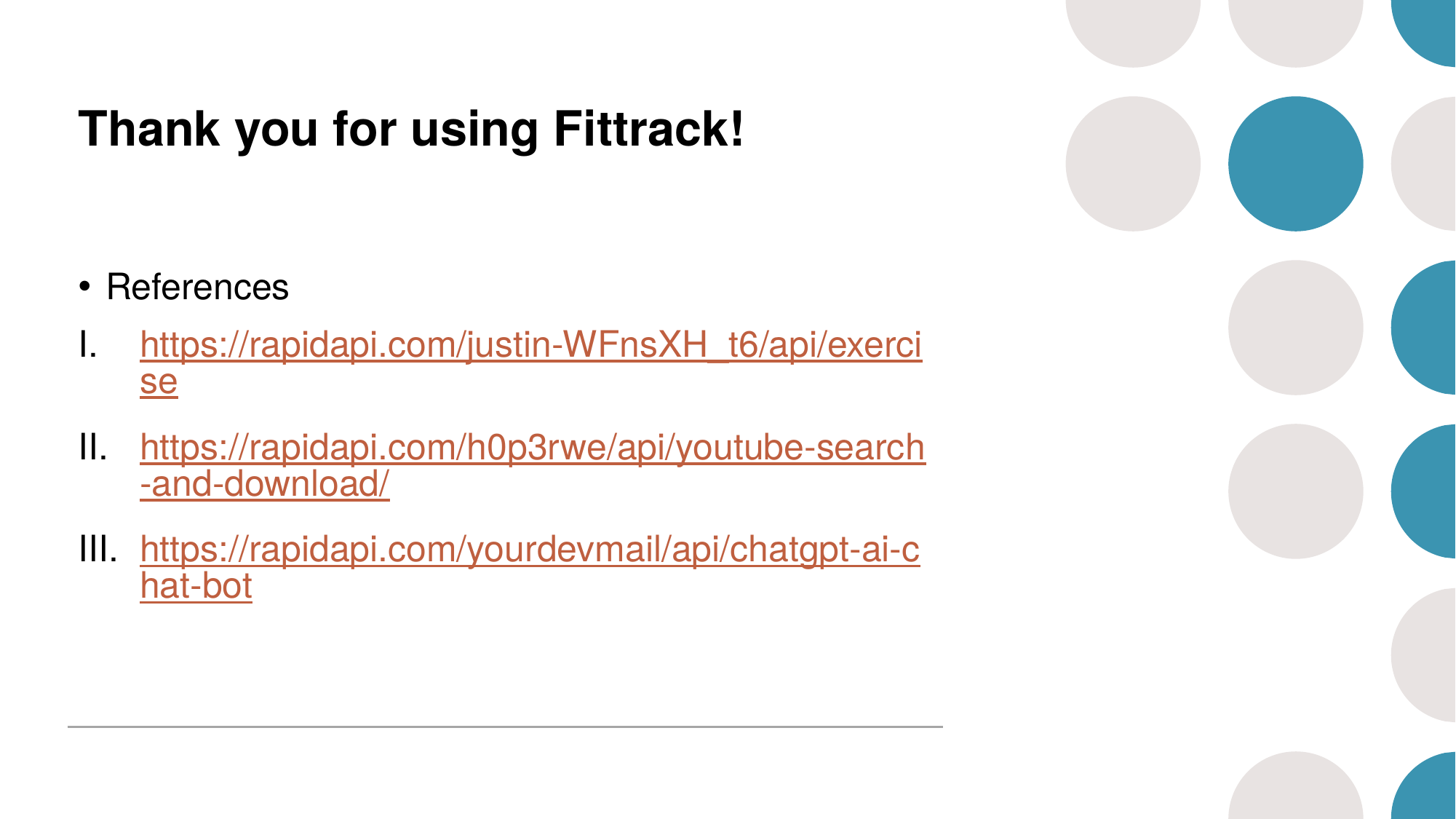

# Thank you for using Fittrack!
References
https://rapidapi.com/justin-WFnsXH_t6/api/exercise
https://rapidapi.com/h0p3rwe/api/youtube-search-and-download/
https://rapidapi.com/yourdevmail/api/chatgpt-ai-chat-bot